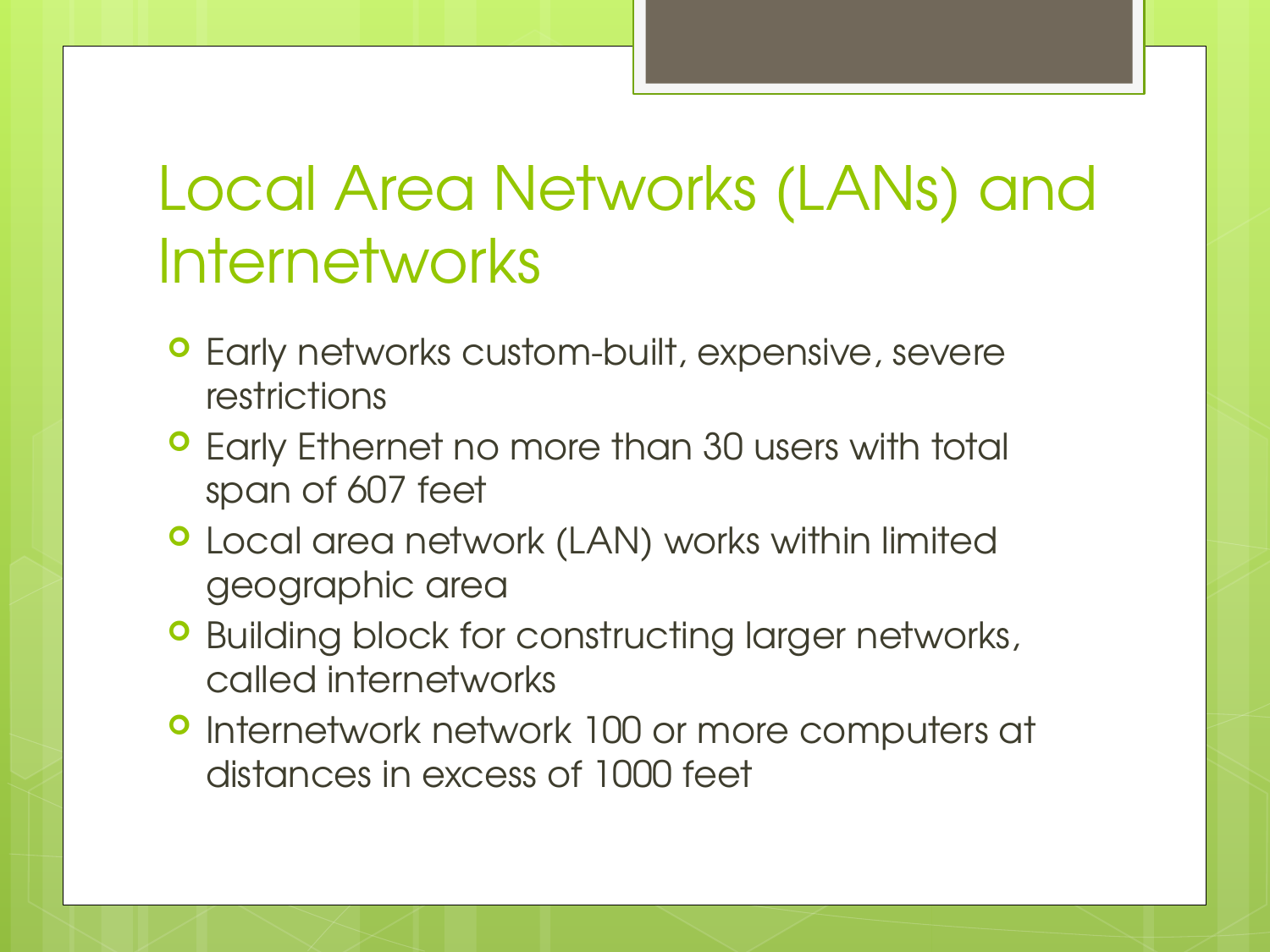

# Local Area Networks (LANs) and Internetworks
Early networks custom-built, expensive, severe
restrictions
Early Ethernet no more than 30 users with total
span of 607 feet
Local area network (LAN) works within limited
geographic area
Building block for constructing larger networks,
called internetworks
Internetwork network 100 or more computers at
distances in excess of 1000 feet